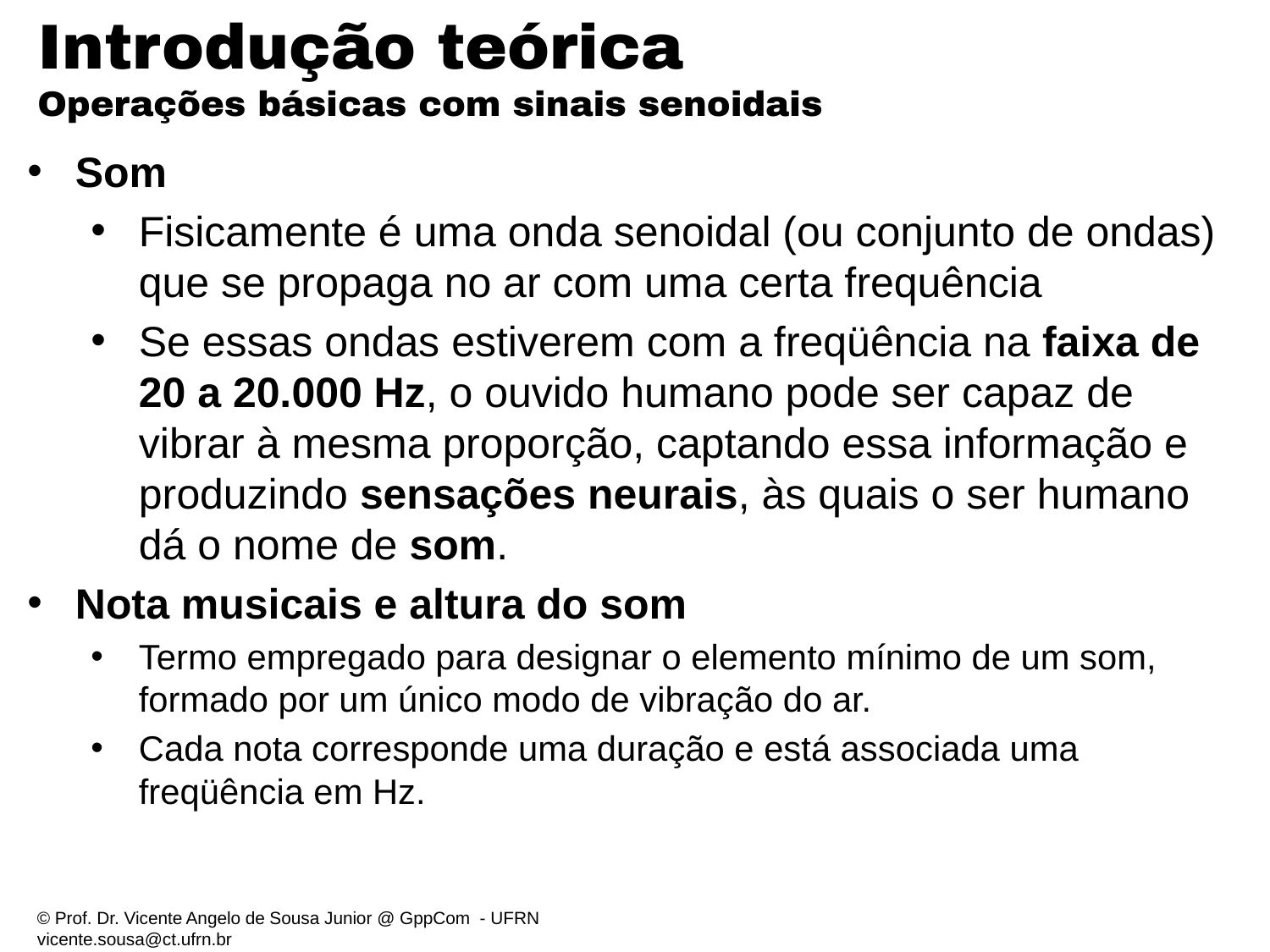

# Introdução teórica Operações básicas com sinais senoidais

Som
Fisicamente é uma onda senoidal (ou conjunto de ondas) que se propaga no ar com uma certa frequência
Se essas ondas estiverem com a freqüência na faixa de 20 a 20.000 Hz, o ouvido humano pode ser capaz de vibrar à mesma proporção, captando essa informação e produzindo sensações neurais, às quais o ser humano dá o nome de som.
Nota musicais e altura do som
Termo empregado para designar o elemento mínimo de um som, formado por um único modo de vibração do ar.
Cada nota corresponde uma duração e está associada uma freqüência em Hz.